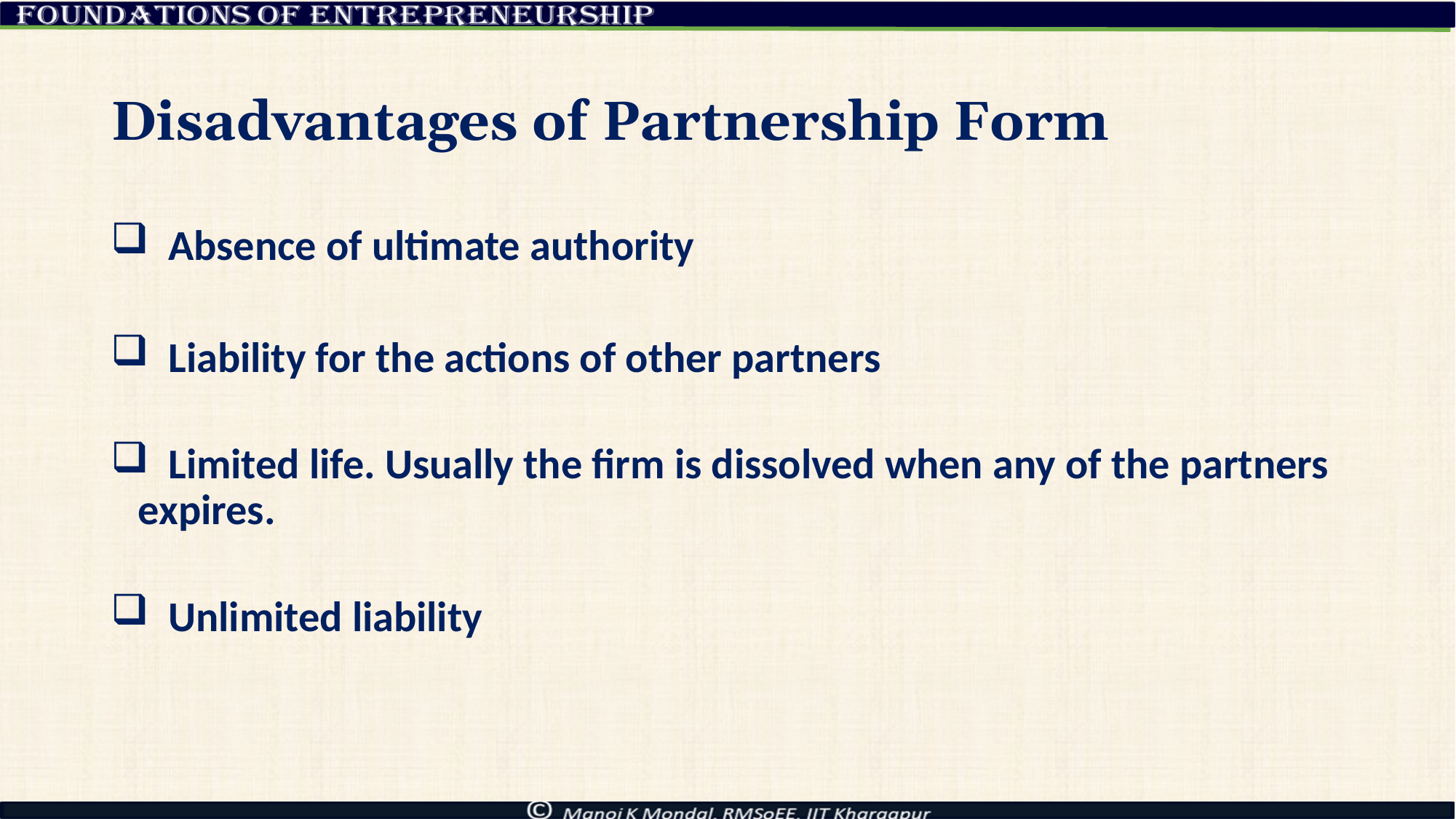

# Disadvantages of Partnership Form
  Absence of ultimate authority
  Liability for the actions of other partners
  Limited life. Usually the firm is dissolved when any of the partners expires.
  Unlimited liability